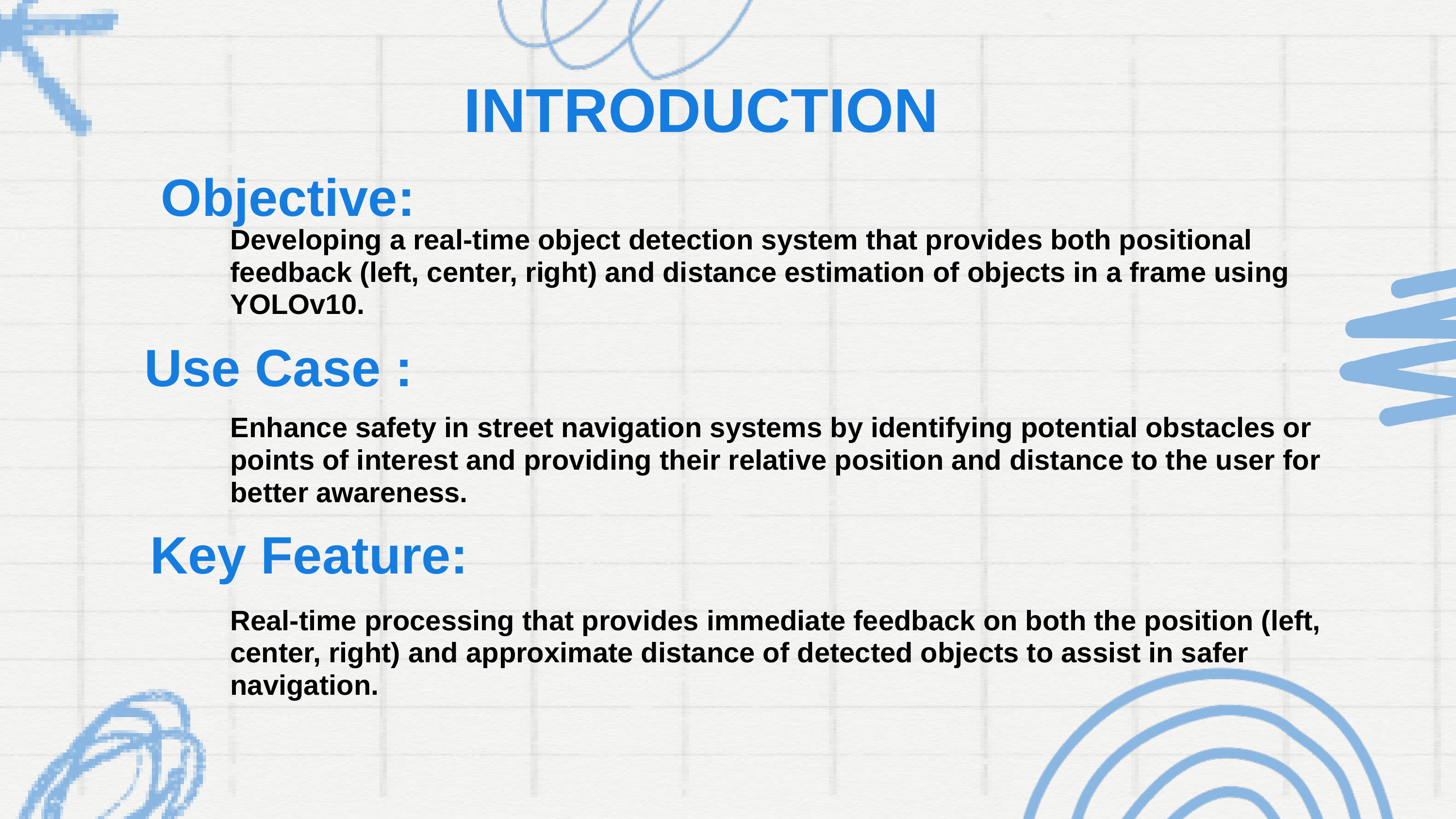

INTRODUCTION
Objective:

Developing a real-time object detection system that provides both positional feedback (left, center, right) and distance estimation of objects in a frame using YOLOv10.
Use Case :
Enhance safety in street navigation systems by identifying potential obstacles or points of interest and providing their relative position and distance to the user for better awareness.
Key Feature:
Real-time processing that provides immediate feedback on both the position (left, center, right) and approximate distance of detected objects to assist in safer navigation.